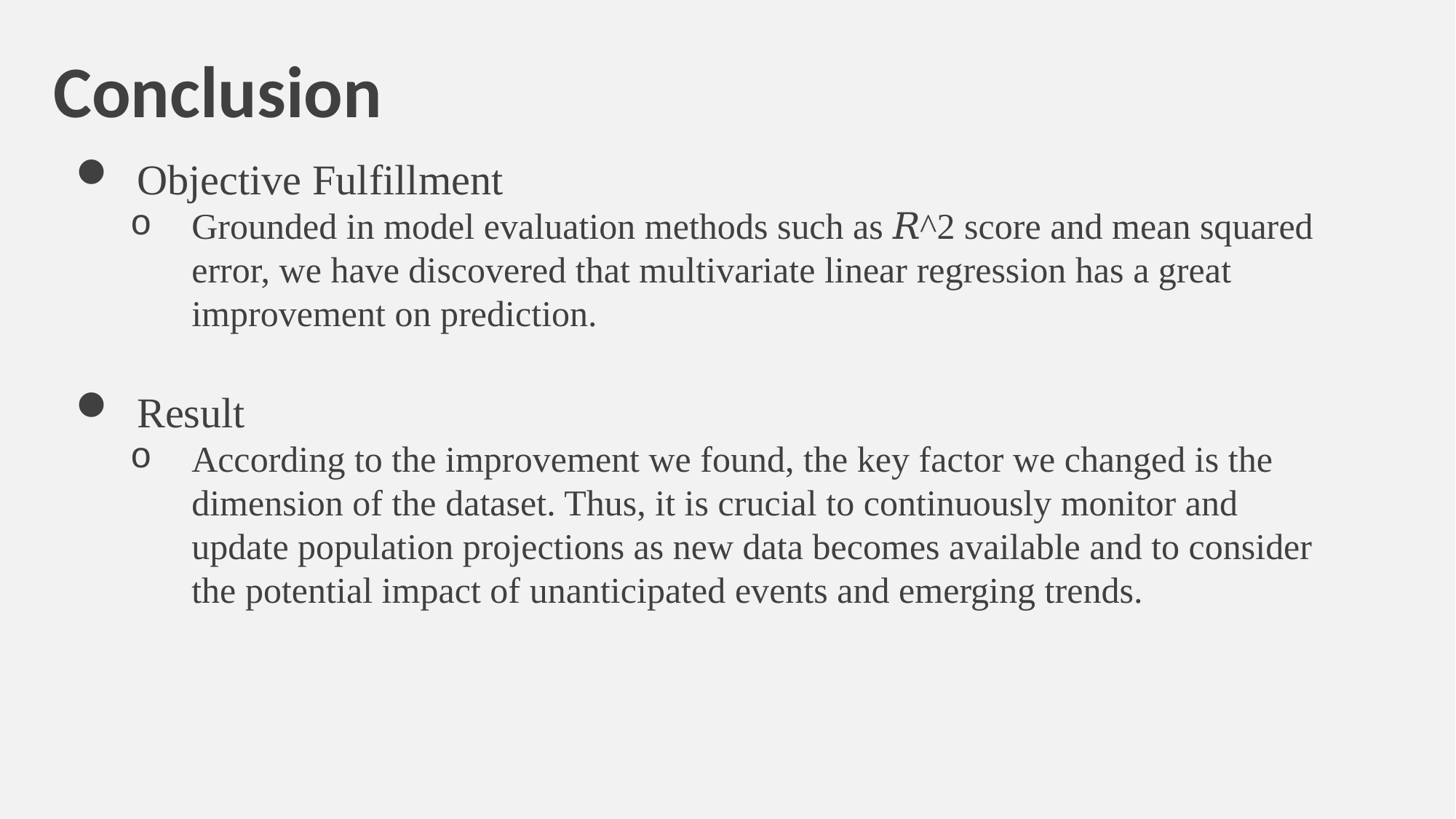

Conclusion
Objective Fulfillment
Grounded in model evaluation methods such as 𝑅^2 score and mean squared error, we have discovered that multivariate linear regression has a great improvement on prediction.

Result
According to the improvement we found, the key factor we changed is the dimension of the dataset. Thus, it is crucial to continuously monitor and update population projections as new data becomes available and to consider the potential impact of unanticipated events and emerging trends.